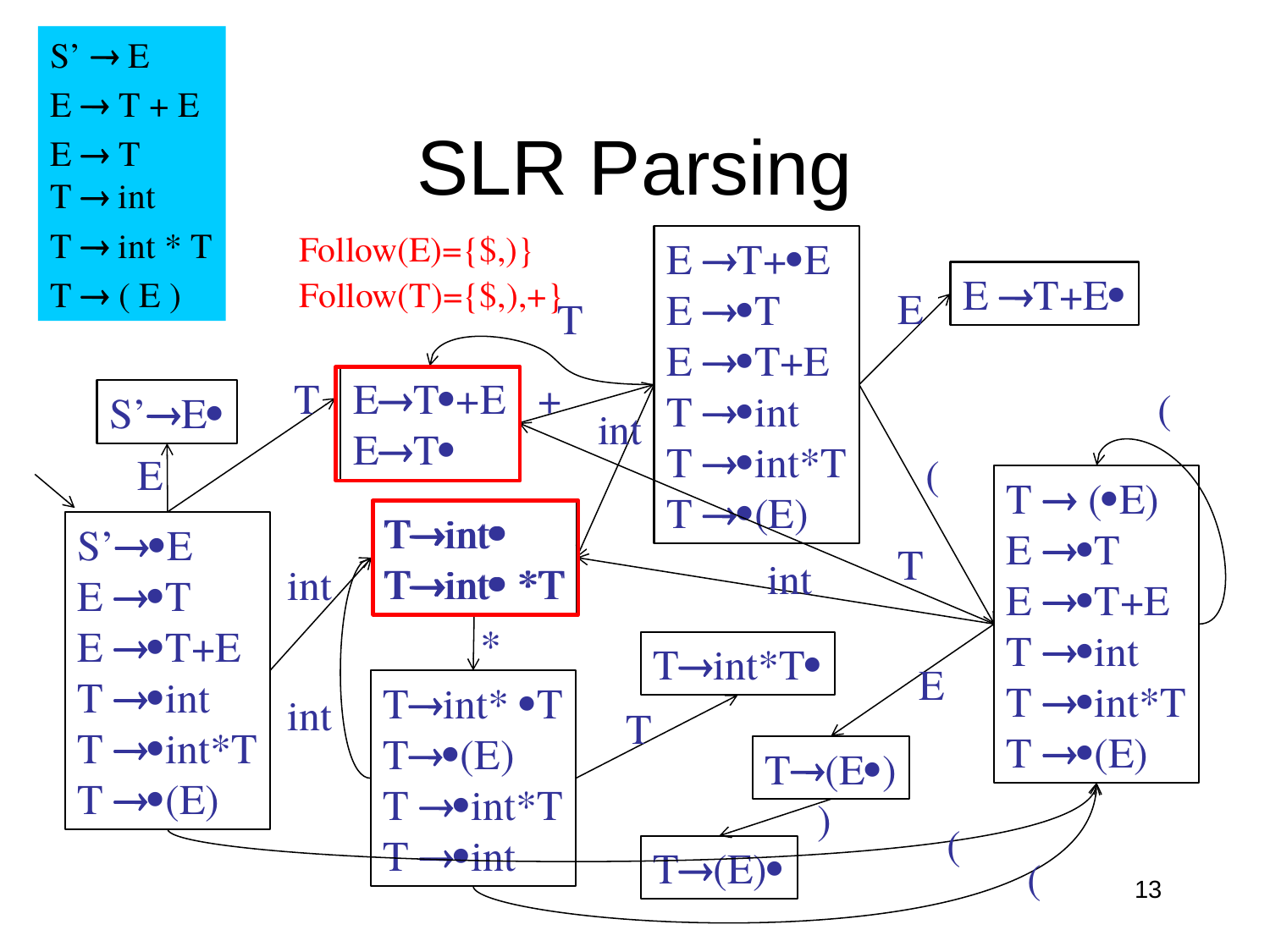

S’ → E
E → T + E
E → T
T → int
T → int * T
T → ( E )
# SLR Parsing
Follow(E)={$,)}
E →T+•E
E →•T
E →•T+E
T →•int
T →•int*T
T →•(E)
E →T+E•
Follow(T)={$,),+}
E
T
T
E→T•+E
E→T•
+

(
S’→E•
int
E
(
T → (•E)
E →•T
E →•T+E
T →•int
T →•int*T
T →•(E)
T→int•
T→int• *T
T→int•
T→int• *T
S’→•E
E →•T
E →•T+E
T →•int
T →•int*T
T →•(E)
T
int
int
*
T→int*T•
E
T→int* •T
T→•(E)
T →•int*T
T →•int
int
T
T→(E•)
)
(
T→(E)•
(
13